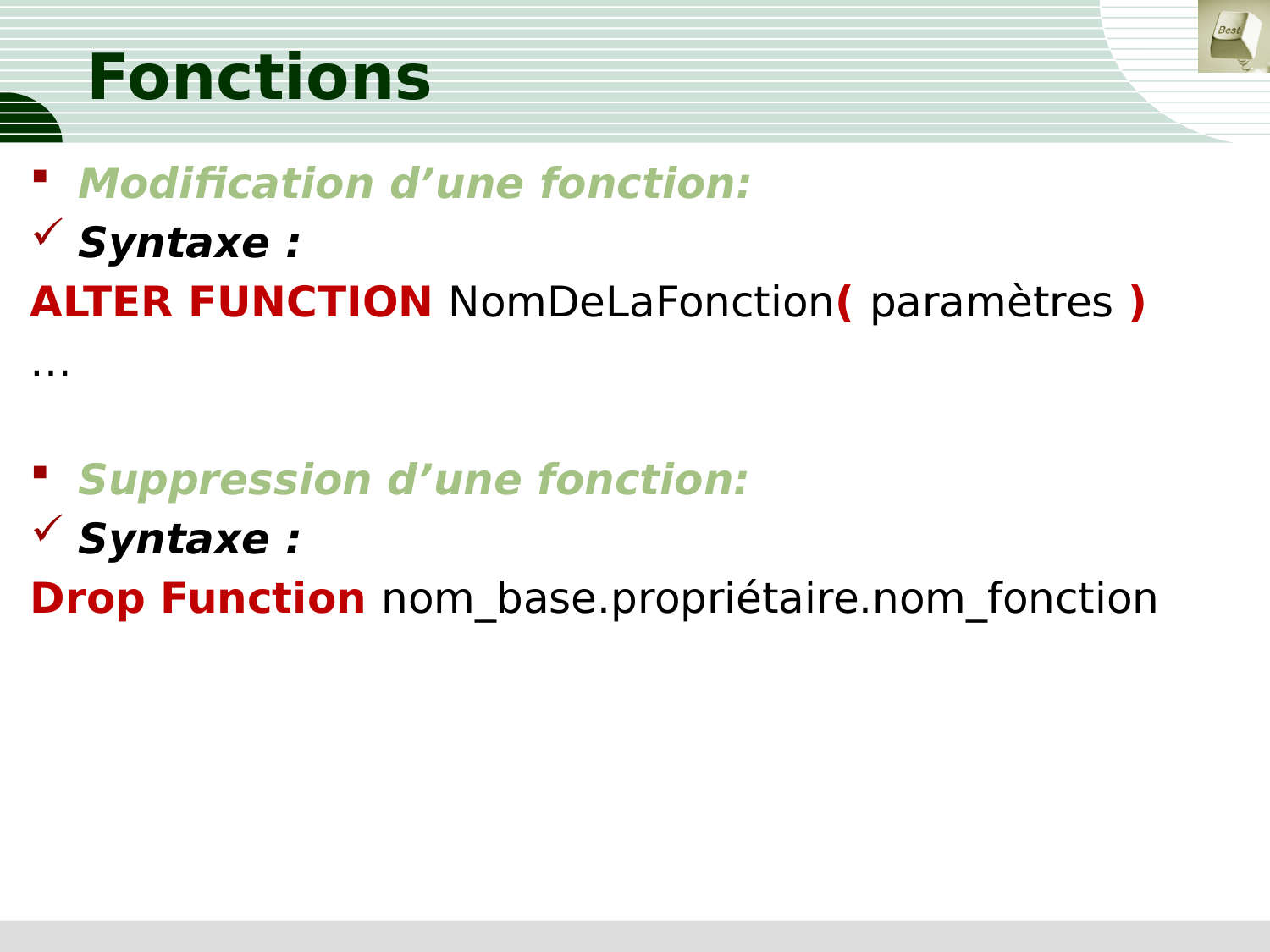

# Fonctions
Modification d’une fonction:
Syntaxe :
ALTER FUNCTION NomDeLaFonction( paramètres )
…

Suppression d’une fonction:
Syntaxe :
Drop Function nom_base.propriétaire.nom_fonction